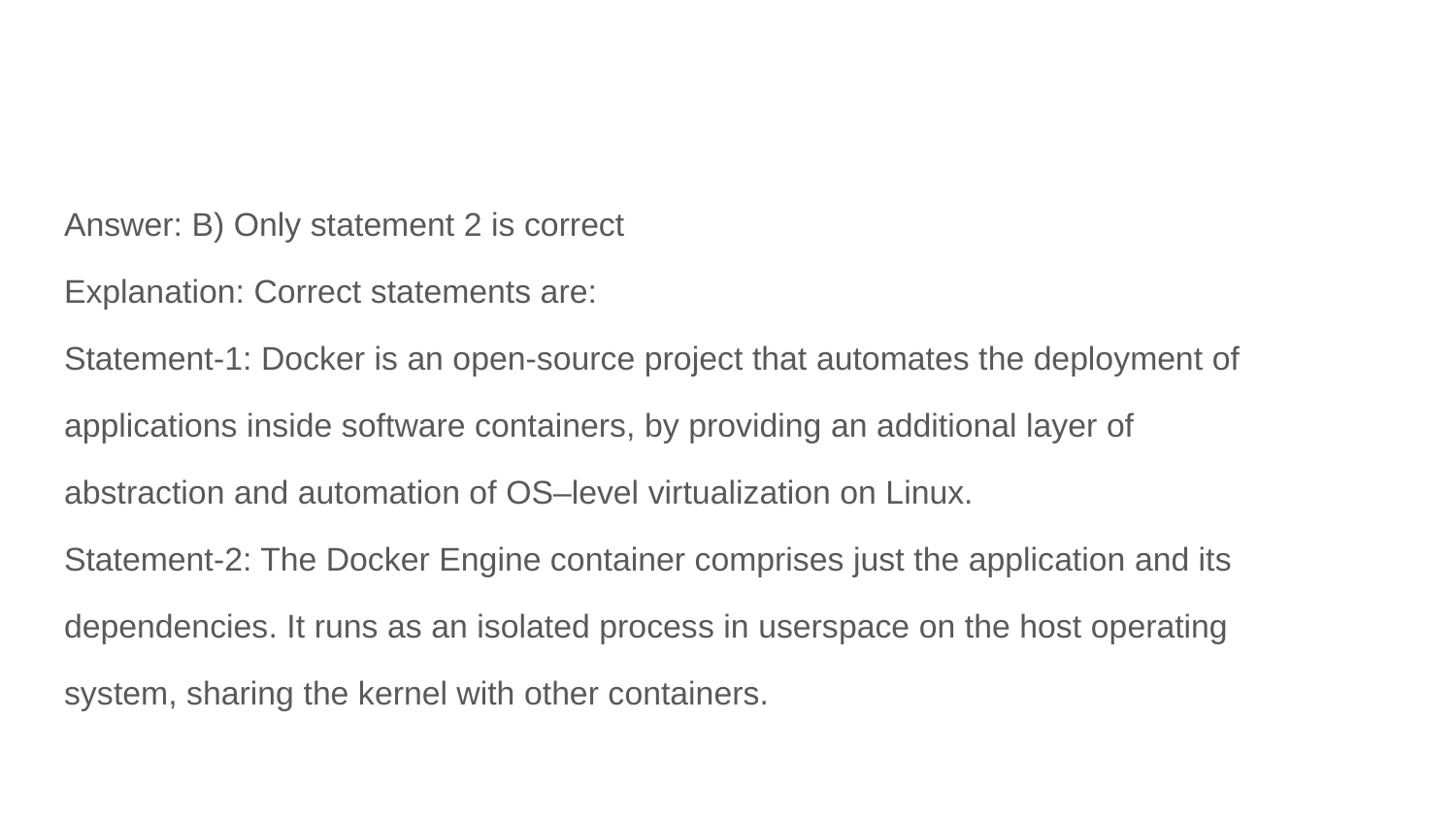

#
Answer: B) Only statement 2 is correct
Explanation: Correct statements are:
Statement-1: Docker is an open-source project that automates the deployment of
applications inside software containers, by providing an additional layer of
abstraction and automation of OS–level virtualization on Linux.
Statement-2: The Docker Engine container comprises just the application and its
dependencies. It runs as an isolated process in userspace on the host operating
system, sharing the kernel with other containers.